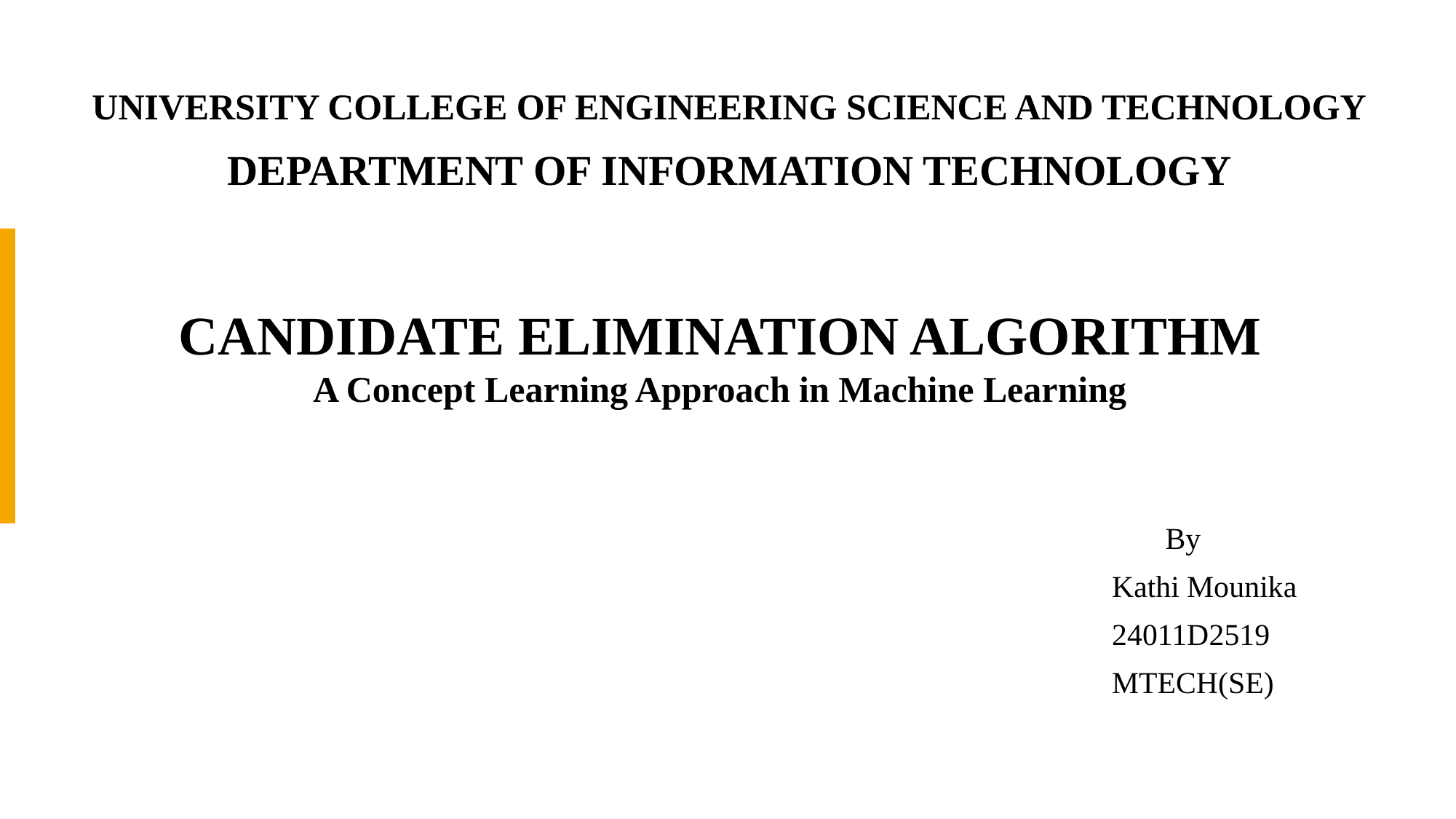

UNIVERSITY COLLEGE OF ENGINEERING SCIENCE AND TECHNOLOGY
DEPARTMENT OF INFORMATION TECHNOLOGY

CANDIDATE ELIMINATION ALGORITHM
A Concept Learning Approach in Machine Learning
       By
Kathi Mounika
24011D2519
MTECH(SE)

1